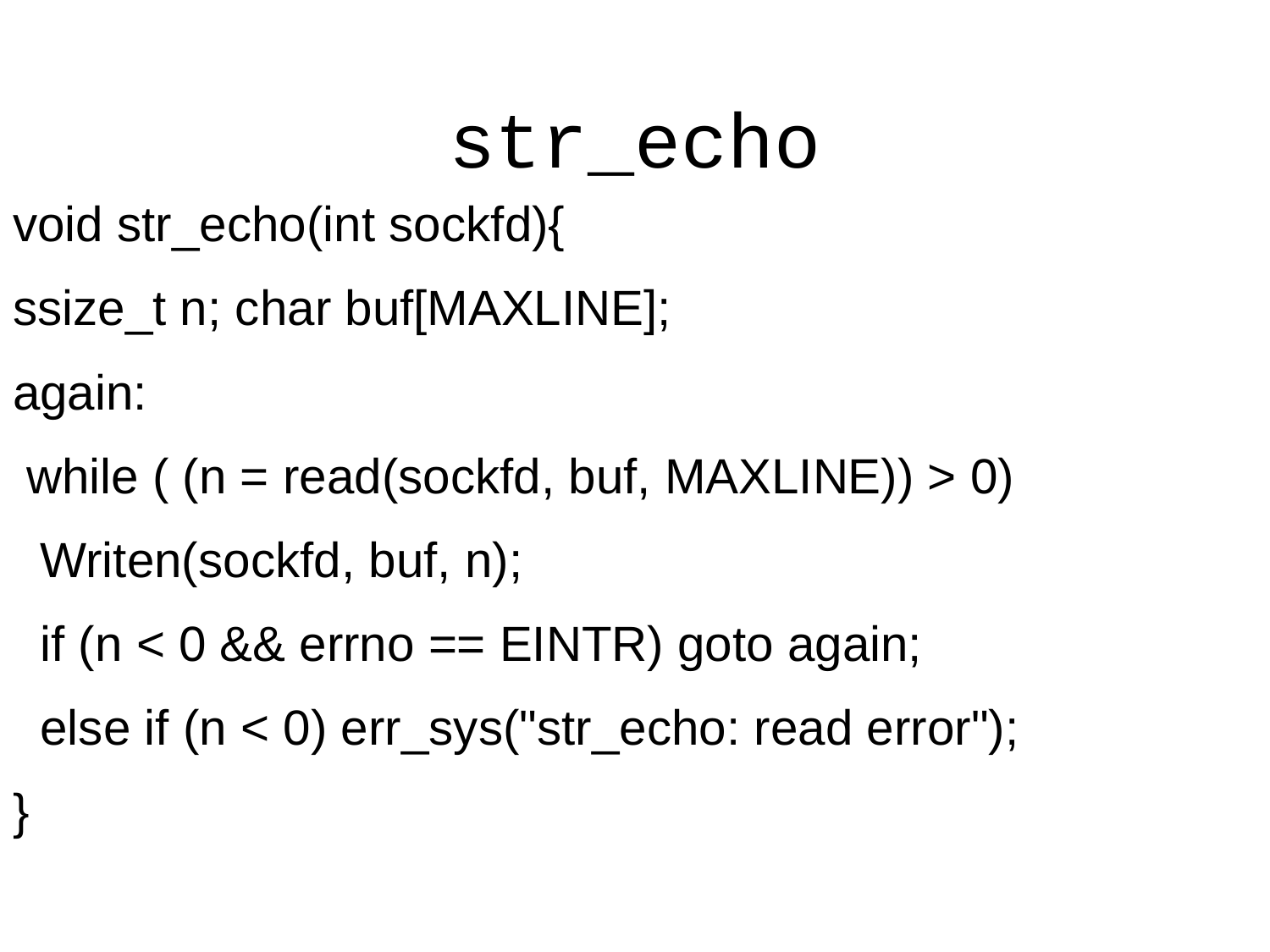

# str_echo
void str_echo(int sockfd){
ssize_t n; char buf[MAXLINE];
again:
 while ( (n = read(sockfd, buf, MAXLINE)) > 0)
  Writen(sockfd, buf, n);
  if (n < 0 && errno == EINTR) goto again;
  else if (n < 0) err_sys("str_echo: read error");
}